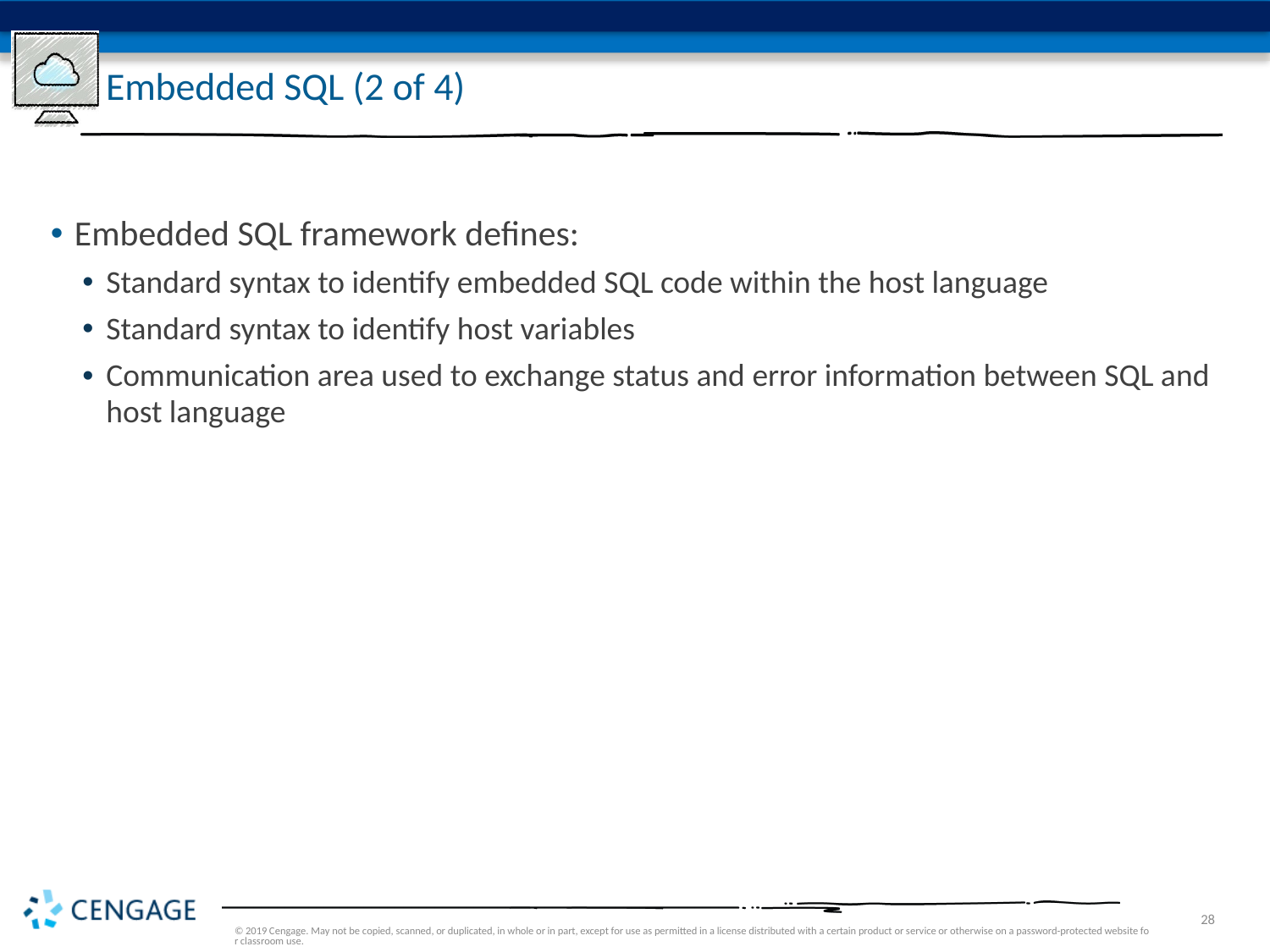

# Embedded SQL (2 of 4)
Embedded SQL framework defines:
Standard syntax to identify embedded SQL code within the host language
Standard syntax to identify host variables
Communication area used to exchange status and error information between SQL and host language
© 2019 Cengage. May not be copied, scanned, or duplicated, in whole or in part, except for use as permitted in a license distributed with a certain product or service or otherwise on a password-protected website for classroom use.